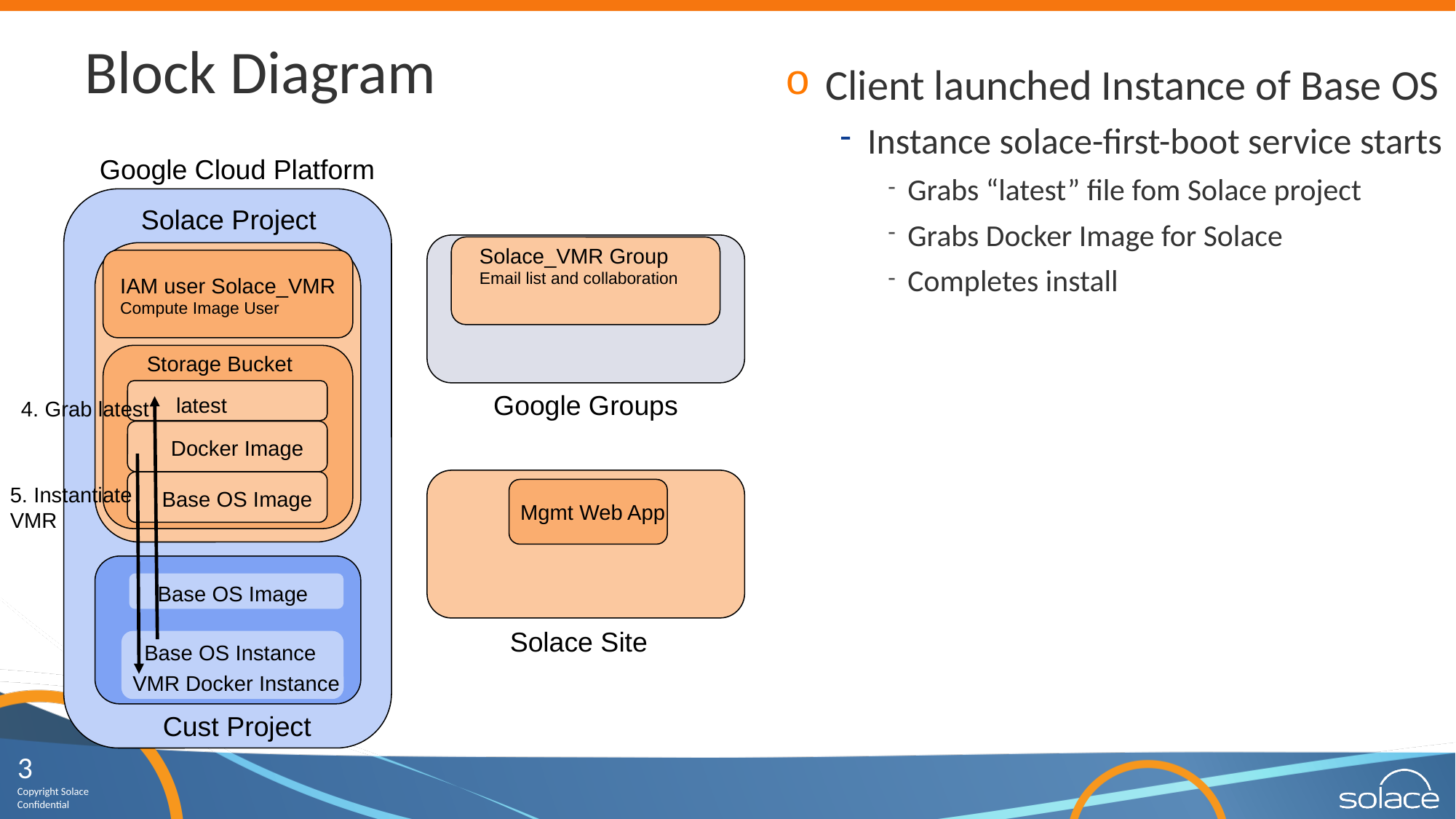

# Block Diagram
Client launched Instance of Base OS
Instance solace-first-boot service starts
Grabs “latest” file fom Solace project
Grabs Docker Image for Solace
Completes install

Google Cloud Platform

Solace Project

Solace_VMR Group
Email list and collaboration

IAM user Solace_VMR
Compute Image User

Storage Bucket

latest

Docker Image

Base OS Image
Google Groups
4. Grab latest

5. Instantiate
VMR

Mgmt Web App

Base OS Image
Solace Site

Base OS Instance
VMR Docker Instance
Cust Project